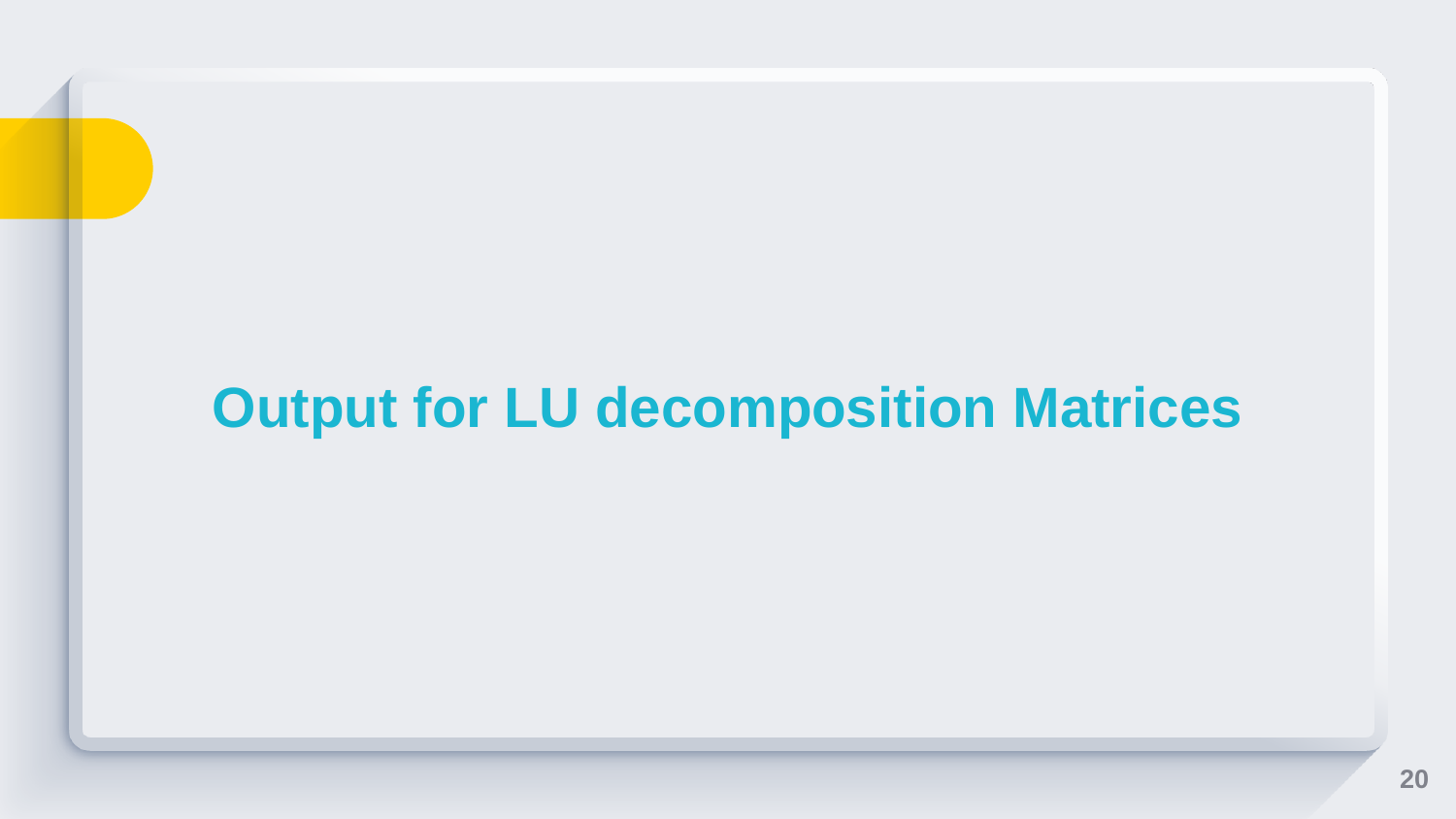

# Output for LU decomposition Matrices
20